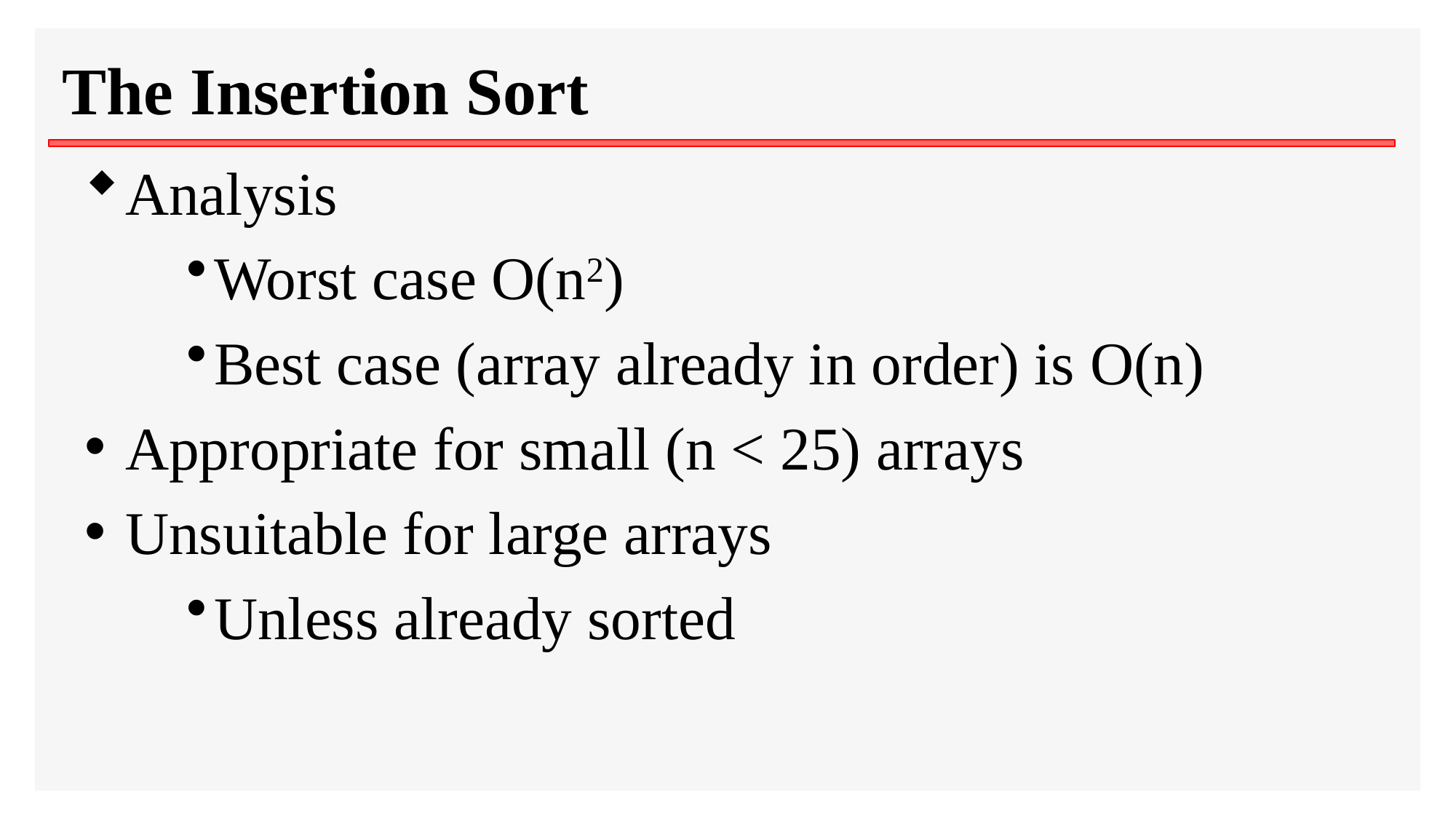

# The Insertion Sort
Analysis
Worst case O(n2)
Best case (array already in order) is O(n)
Appropriate for small (n < 25) arrays
Unsuitable for large arrays
Unless already sorted